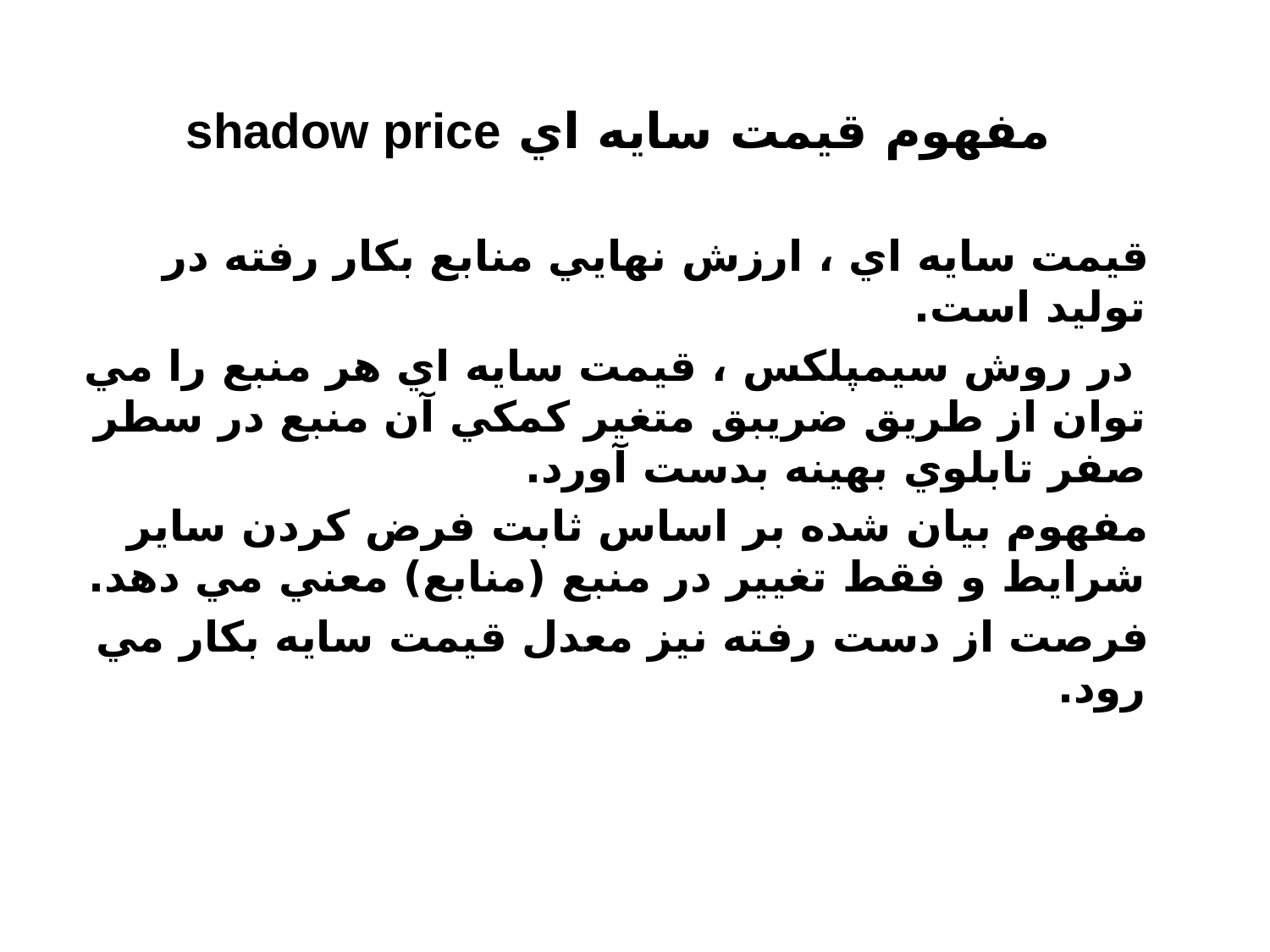

# مفهوم قيمت سايه اي shadow price
    قيمت سايه اي ، ارزش نهايي منابع بکار رفته در توليد است.
    در روش سيمپلکس ، قيمت سايه اي هر منبع را مي توان از طريق ضريبق متغير کمکي آن منبع در سطر صفر تابلوي بهينه بدست آورد.
   مفهوم بيان شده بر اساس ثابت فرض کردن ساير شرايط و فقط تغيير در منبع (منابع) معني مي دهد.
   فرصت از دست رفته نيز معدل قيمت سايه بکار مي رود.